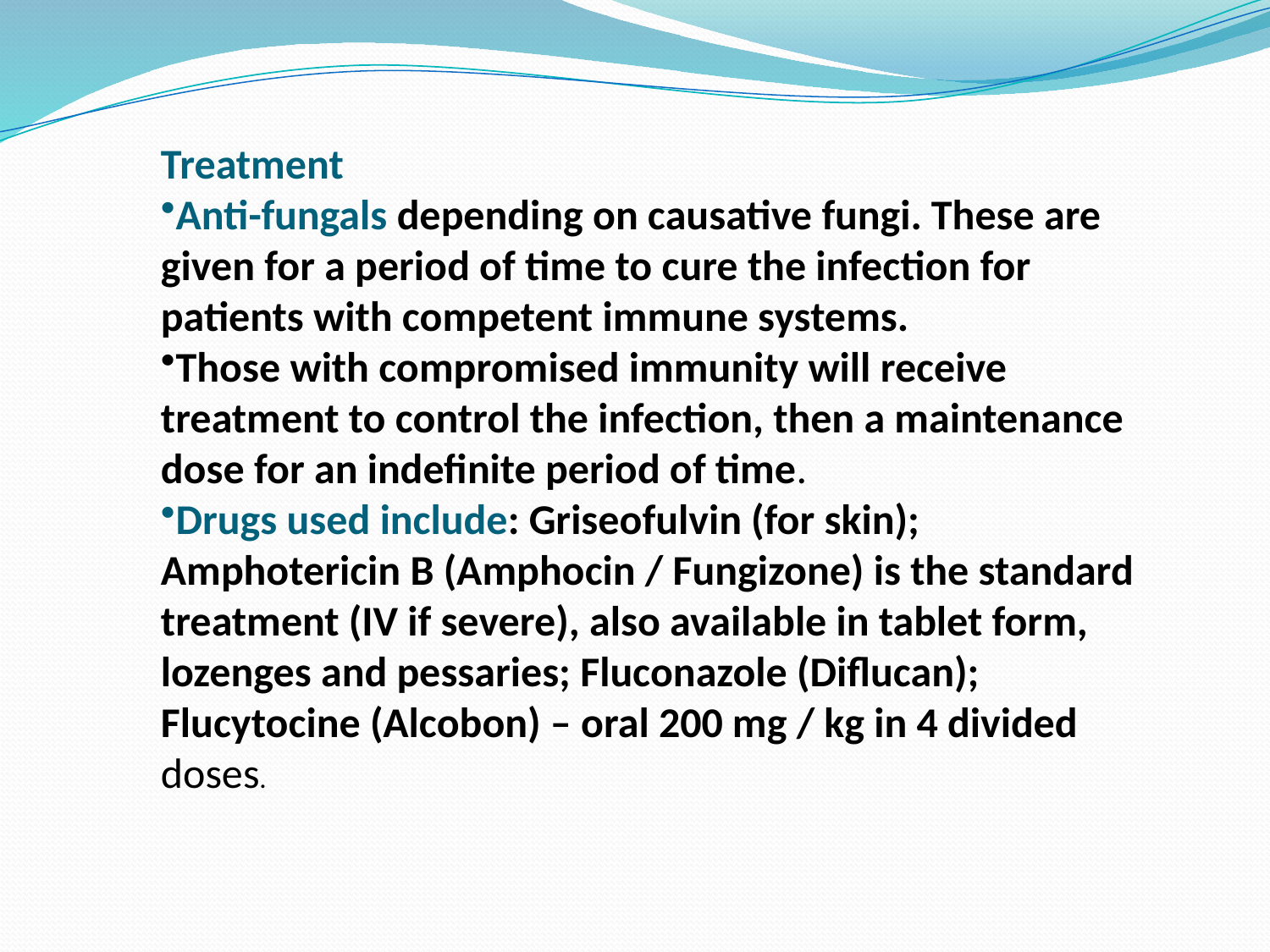

Treatment
Anti-fungals depending on causative fungi. These are given for a period of time to cure the infection for patients with competent immune systems.
Those with compromised immunity will receive treatment to control the infection, then a maintenance dose for an indefinite period of time.
Drugs used include: Griseofulvin (for skin); Amphotericin B (Amphocin / Fungizone) is the standard treatment (IV if severe), also available in tablet form, lozenges and pessaries; Fluconazole (Diflucan); Flucytocine (Alcobon) – oral 200 mg / kg in 4 divided doses.